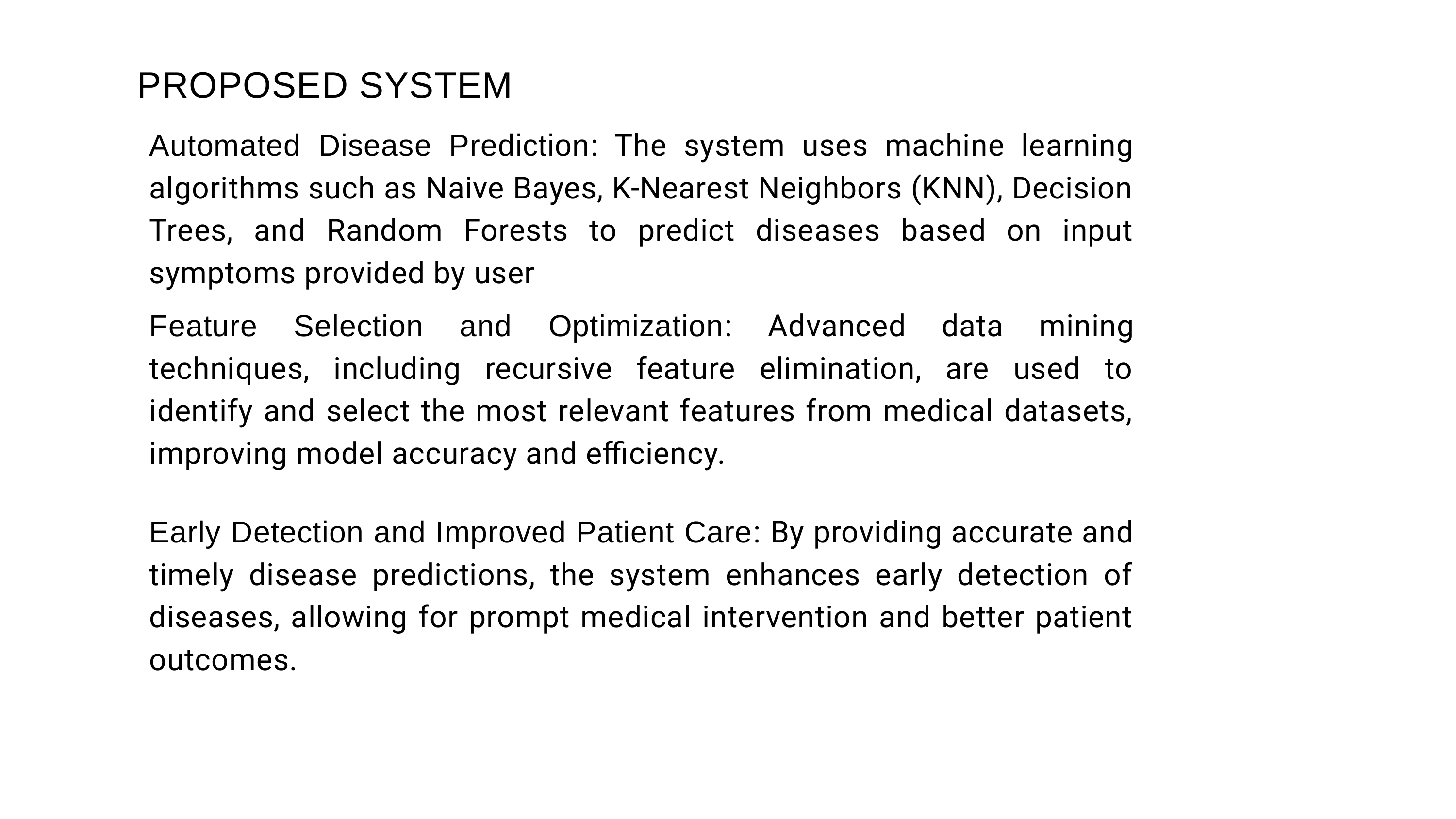

PROPOSED SYSTEM
Automated Disease Prediction: The system uses machine learning algorithms such as Naive Bayes, K-Nearest Neighbors (KNN), Decision Trees, and Random Forests to predict diseases based on input symptoms provided by user
Feature Selection and Optimization: Advanced data mining techniques, including recursive feature elimination, are used to identify and select the most relevant features from medical datasets, improving model accuracy and efficiency.

Early Detection and Improved Patient Care: By providing accurate and timely disease predictions, the system enhances early detection of diseases, allowing for prompt medical intervention and better patient outcomes.